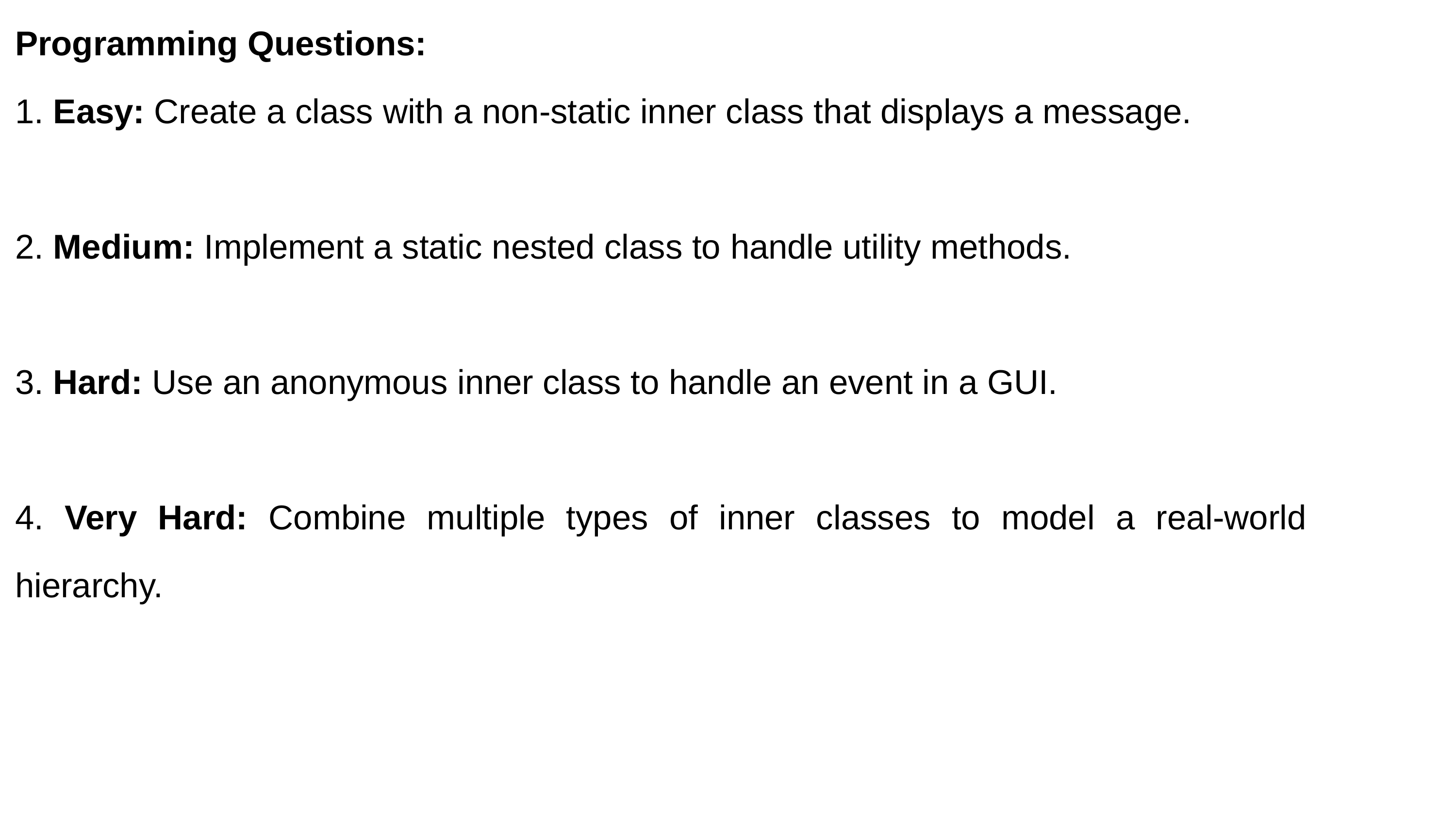

Programming Questions:
1. Easy: Create a class with a non-static inner class that displays a message.

2. Medium: Implement a static nested class to handle utility methods.

3. Hard: Use an anonymous inner class to handle an event in a GUI.

4. Very Hard: Combine multiple types of inner classes to model a real-world hierarchy.